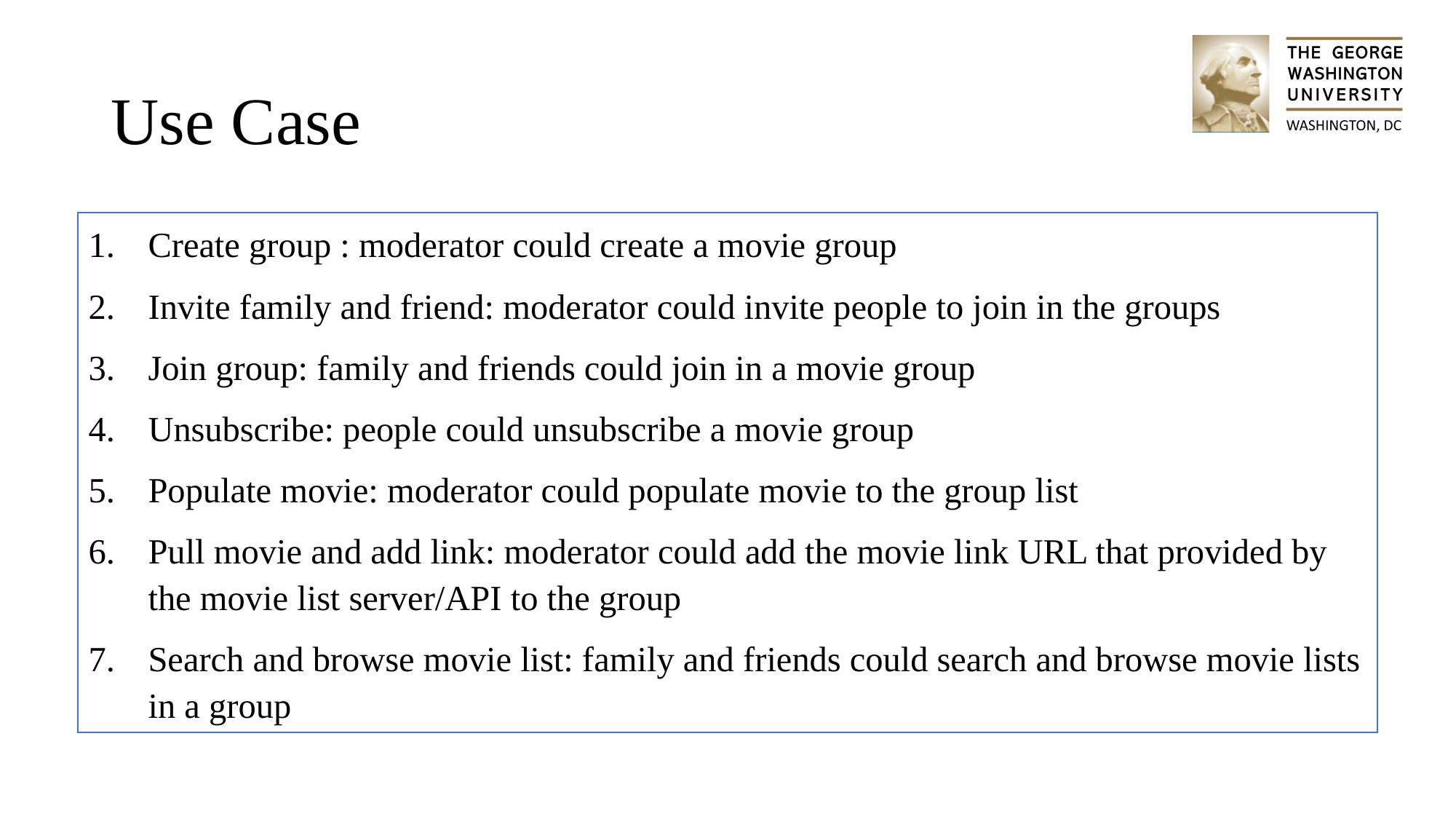

# Use Case
Create group : moderator could create a movie group
Invite family and friend: moderator could invite people to join in the groups
Join group: family and friends could join in a movie group
Unsubscribe: people could unsubscribe a movie group
Populate movie: moderator could populate movie to the group list
Pull movie and add link: moderator could add the movie link URL that provided by the movie list server/API to the group
Search and browse movie list: family and friends could search and browse movie lists in a group